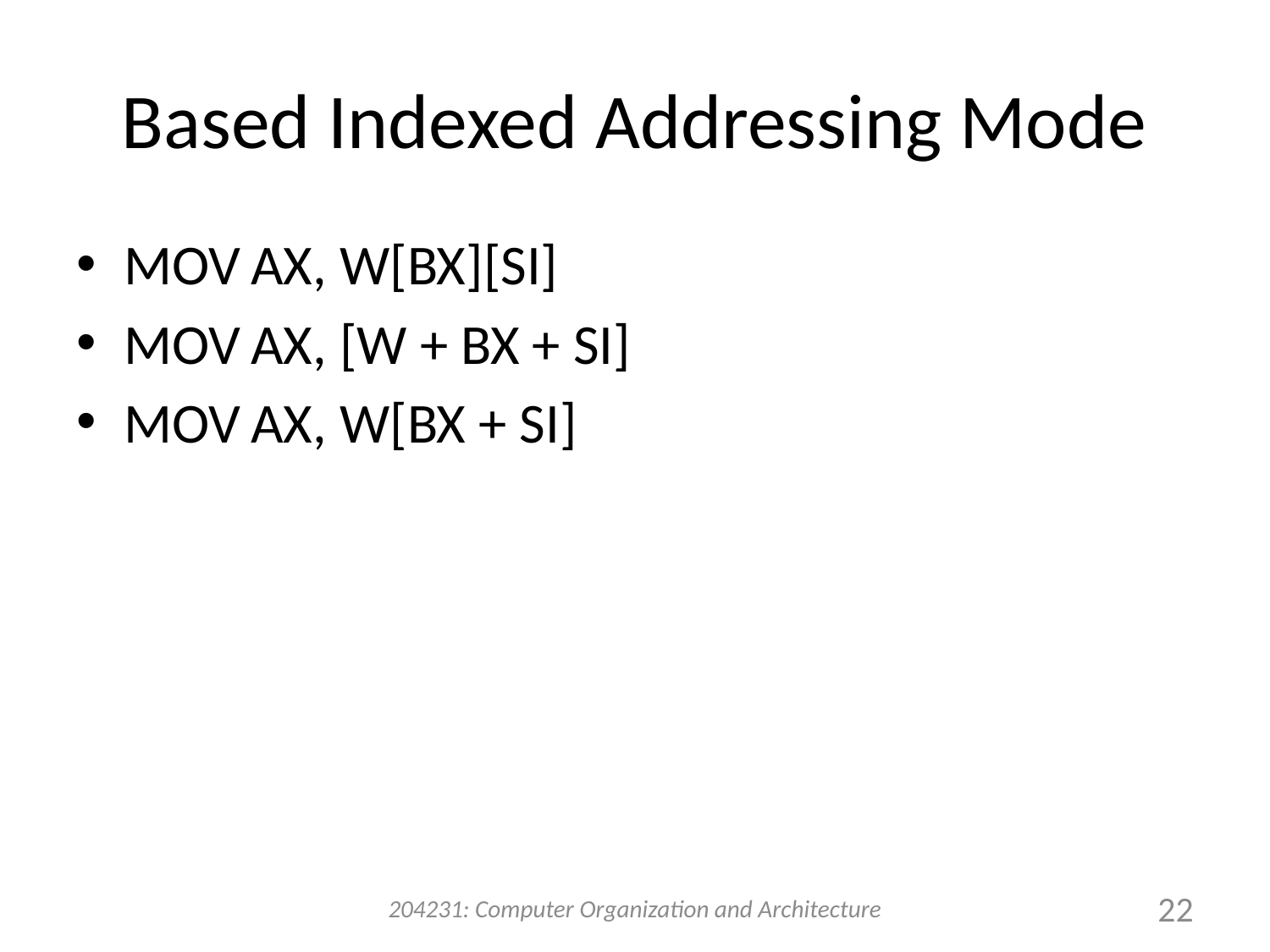

# Based Indexed Addressing Mode
MOV	AX, W[BX][SI]
MOV	AX, [W + BX + SI]
MOV	AX, W[BX + SI]

204231: Computer Organization and Architecture
22